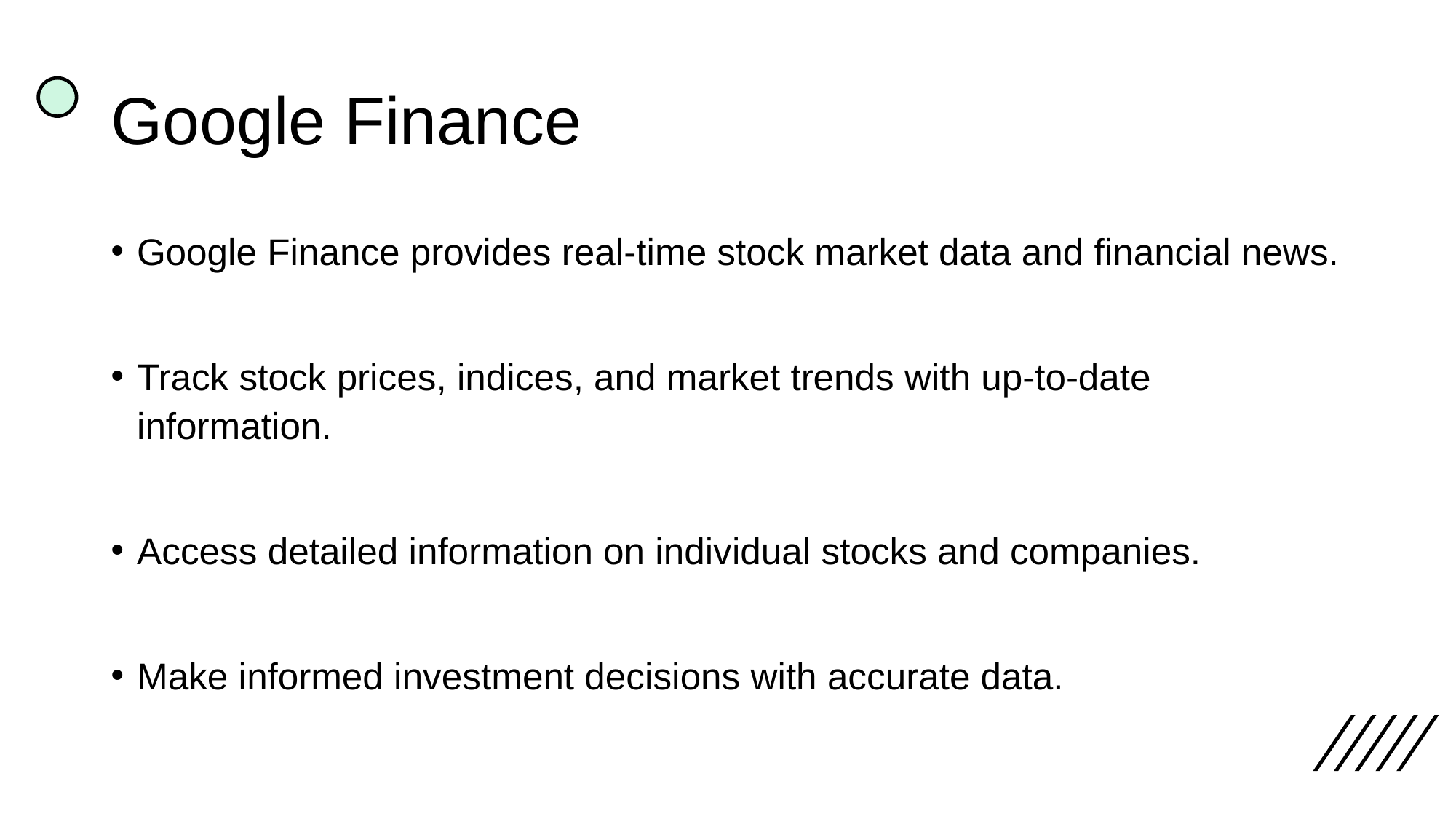

# Google Finance
Google Finance provides real-time stock market data and financial news.

Track stock prices, indices, and market trends with up-to-date information.

Access detailed information on individual stocks and companies.

Make informed investment decisions with accurate data.